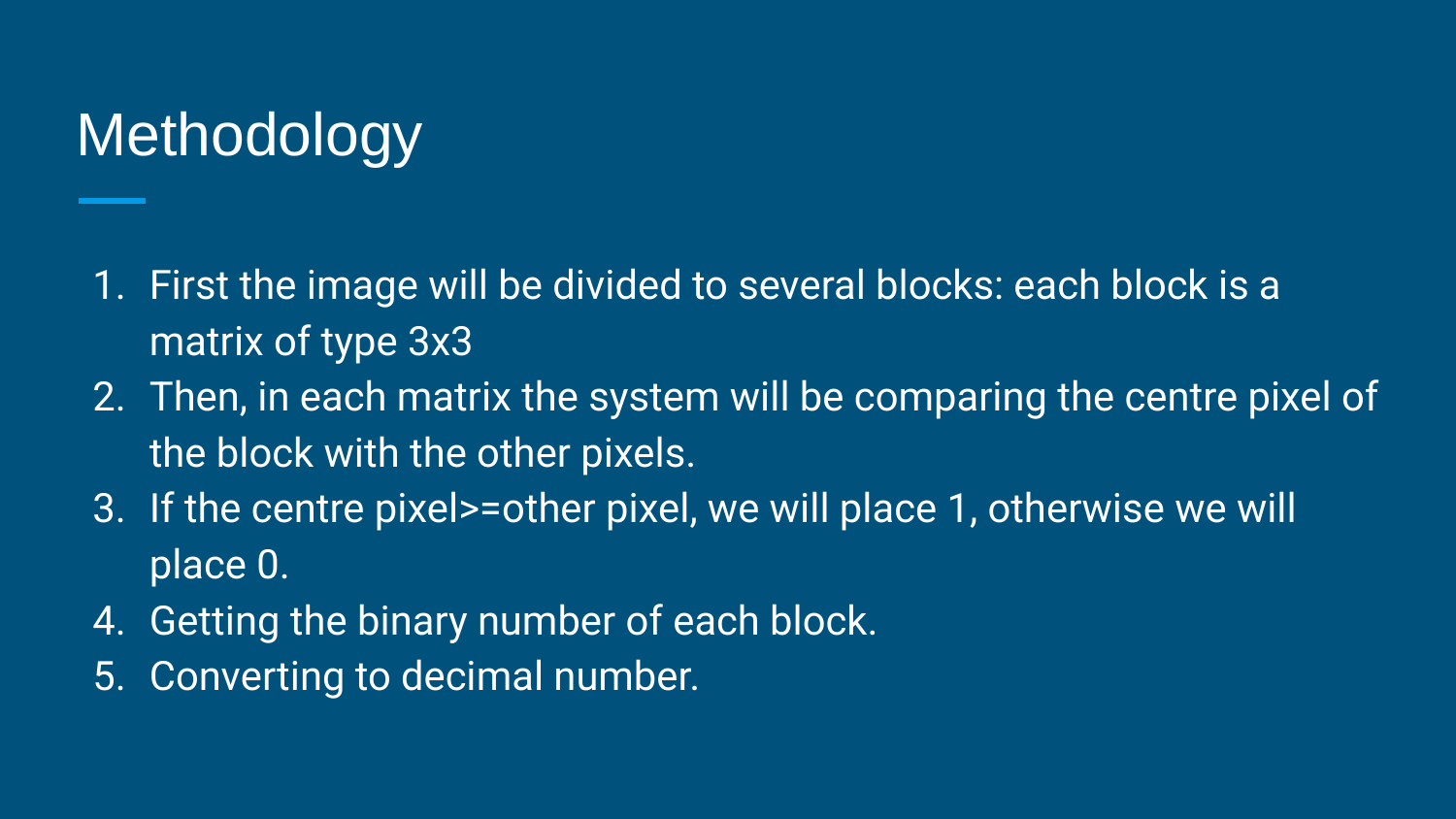

# Methodology
First the image will be divided to several blocks: each block is a matrix of type 3x3
Then, in each matrix the system will be comparing the centre pixel of the block with the other pixels.
If the centre pixel>=other pixel, we will place 1, otherwise we will place 0.
Getting the binary number of each block.
Converting to decimal number.